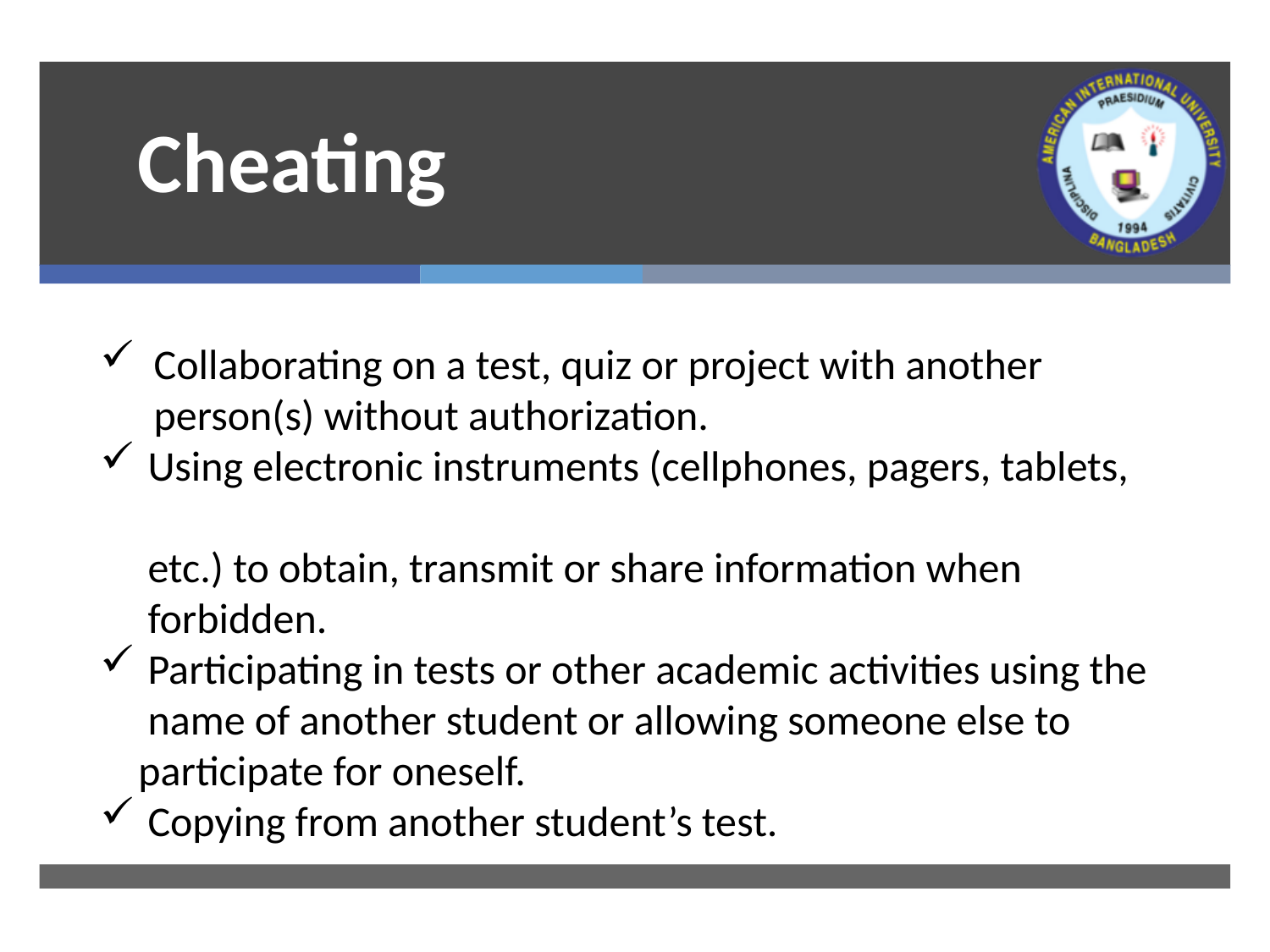

Cheating

Collaborating on a test, quiz or project with another person(s) without authorization.
Using electronic instruments (cellphones, pagers, tablets,
     etc.) to obtain, transmit or share information when
     forbidden.
Participating in tests or other academic activities using the name of another student or allowing someone else to
    participate for oneself.
Copying from another student’s test.